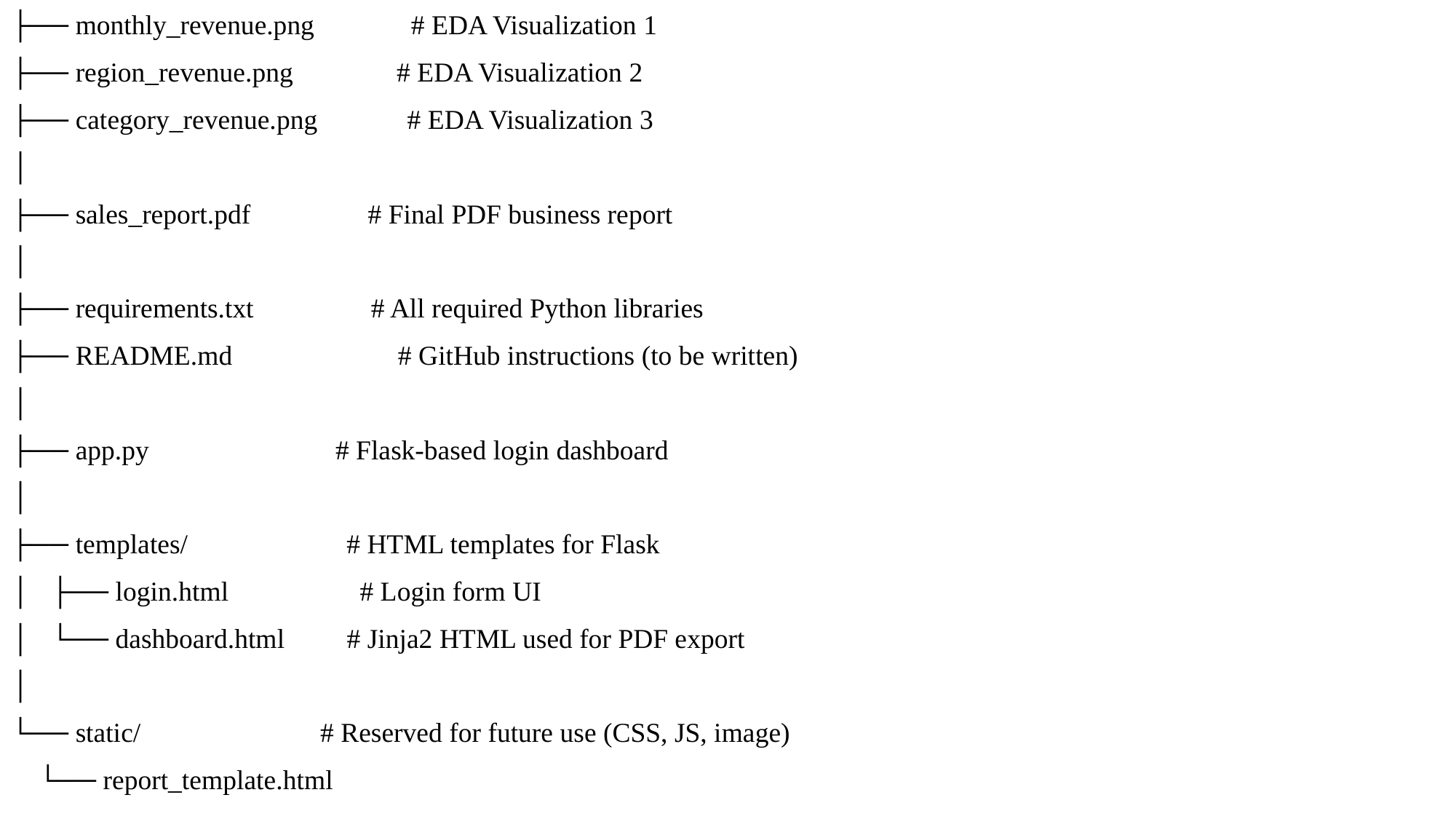

├── monthly_revenue.png              # EDA Visualization 1
├── region_revenue.png               # EDA Visualization 2
├── category_revenue.png             # EDA Visualization 3
│
├── sales_report.pdf                 # Final PDF business report
│
├── requirements.txt                 # All required Python libraries
├── README.md                        # GitHub instructions (to be written)
│
├── app.py                           # Flask-based login dashboard
│
├── templates/                       # HTML templates for Flask
│   ├── login.html                   # Login form UI
│   └── dashboard.html         # Jinja2 HTML used for PDF export
│
└── static/                          # Reserved for future use (CSS, JS, image)
    └── report_template.html